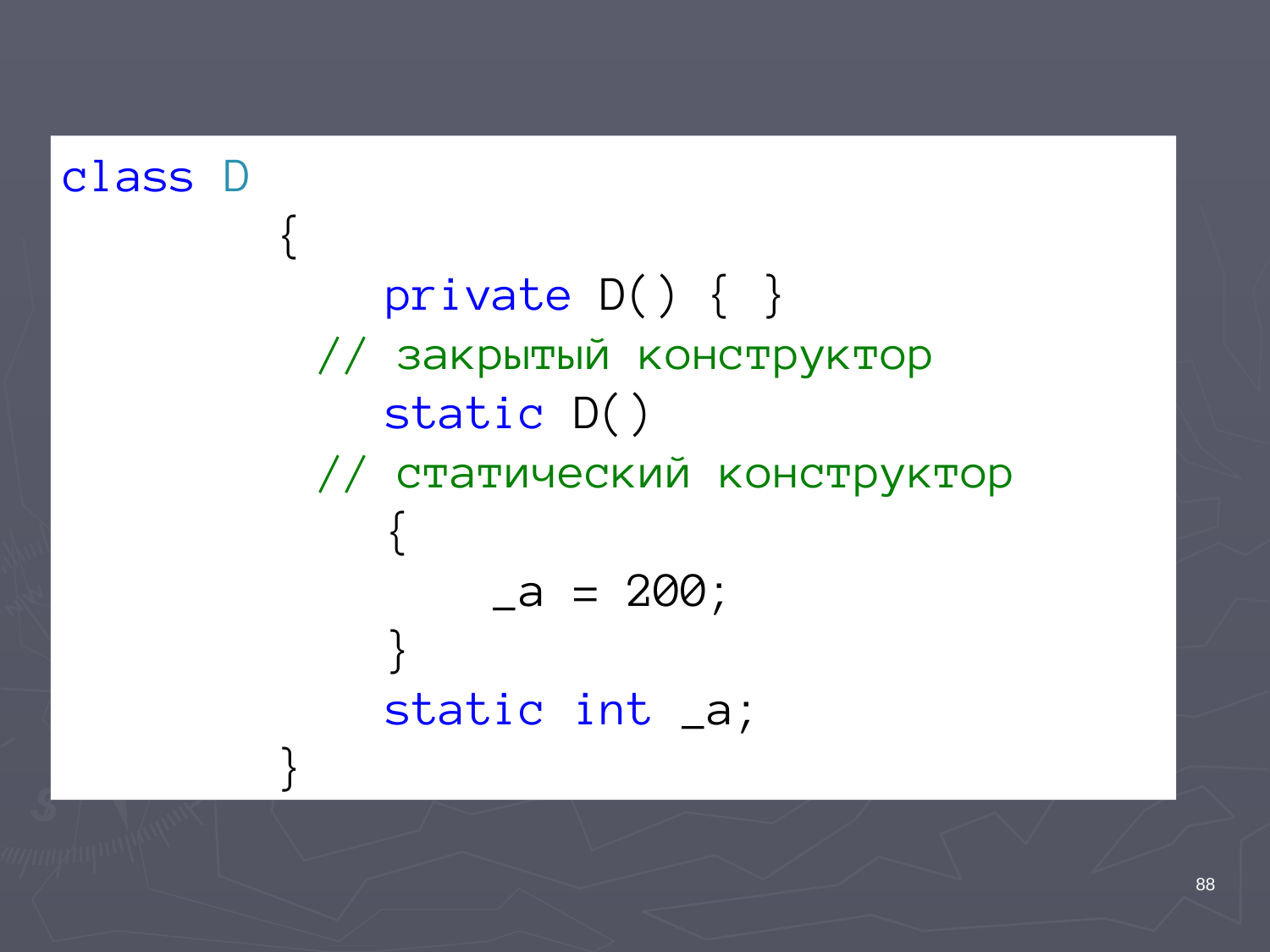

#
class D
        {
            private D() { }
 		// закрытый конструктор
            static D()
		// статический конструктор
            {
                _a = 200;
            }
            static int _a;
        }

88